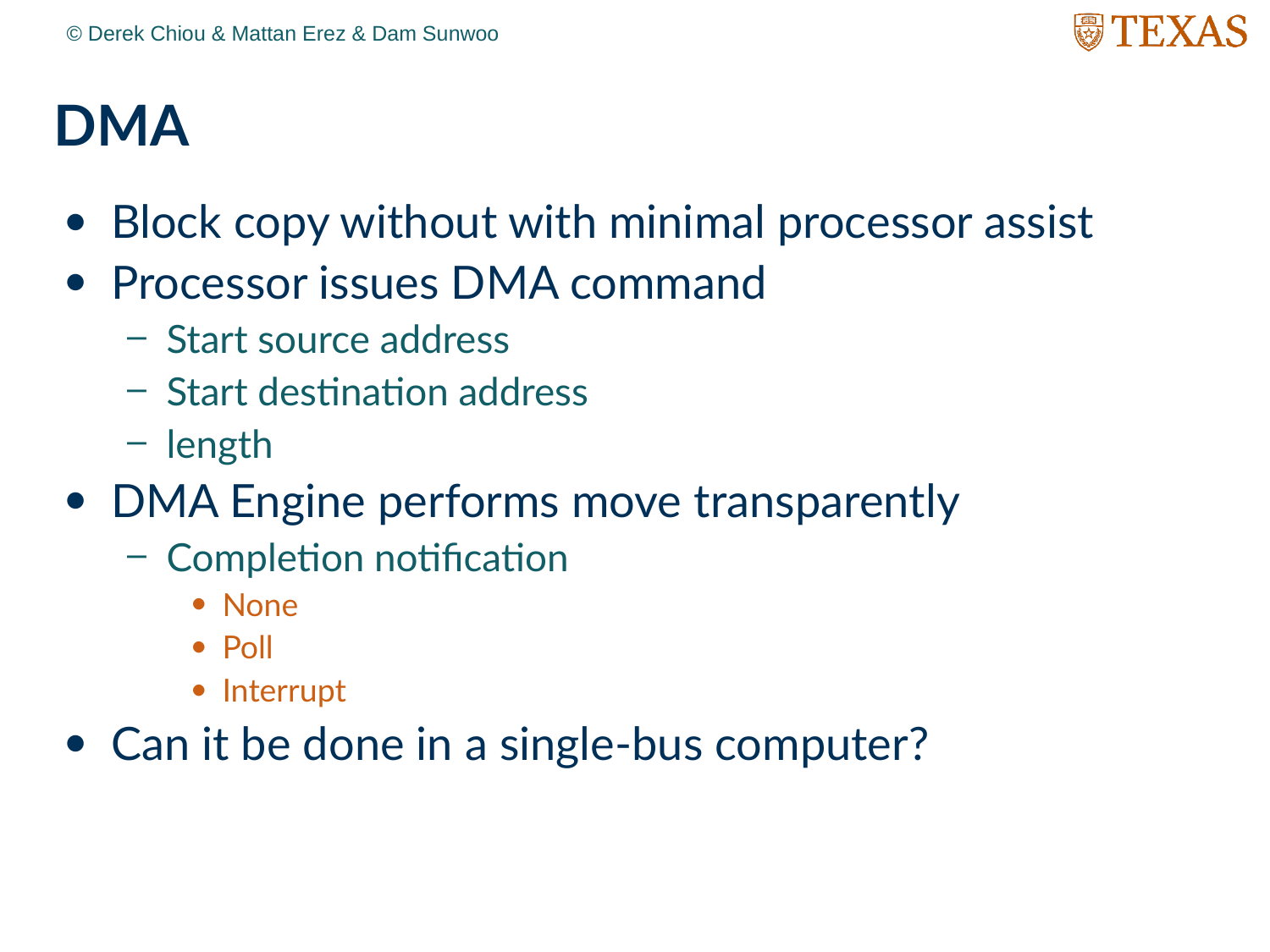

© Derek Chiou & Mattan Erez & Dam Sunwoo
# DMA
Block copy without with minimal processor assist
Processor issues DMA command
Start source address
Start destination address
length
DMA Engine performs move transparently
Completion notification
None
Poll
Interrupt
Can it be done in a single-bus computer?